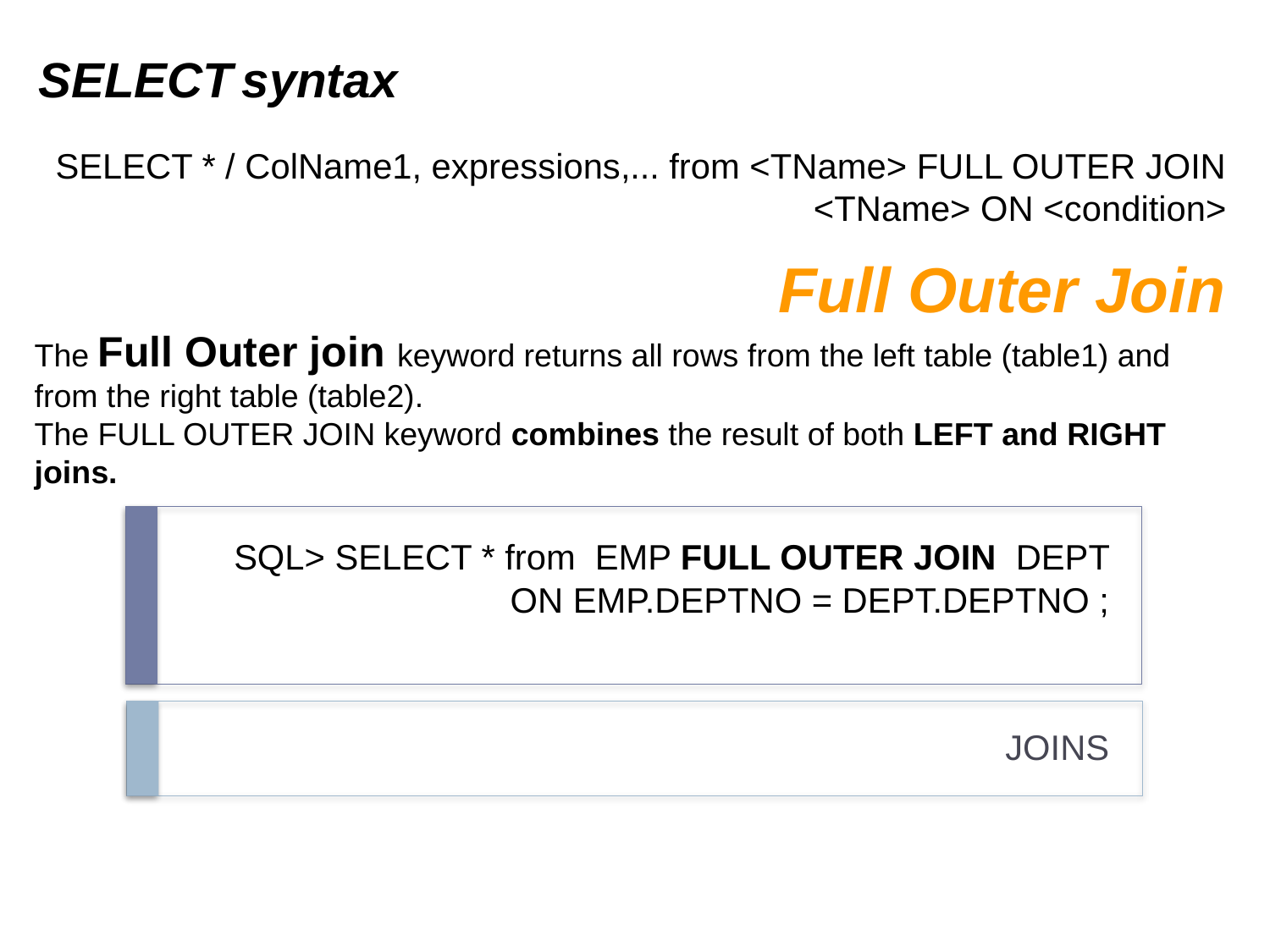

SELECT syntax
SELECT * / ColName1, expressions,... from <TName> FULL OUTER JOIN  <TName> ON <condition>
Full Outer Join
The Full Outer join keyword returns all rows from the left table (table1) and from the right table (table2).
The FULL OUTER JOIN keyword combines the result of both LEFT and RIGHT joins.
# SQL> SELECT * from  EMP FULL OUTER JOIN  DEPT ON EMP.DEPTNO = DEPT.DEPTNO ;
JOINS